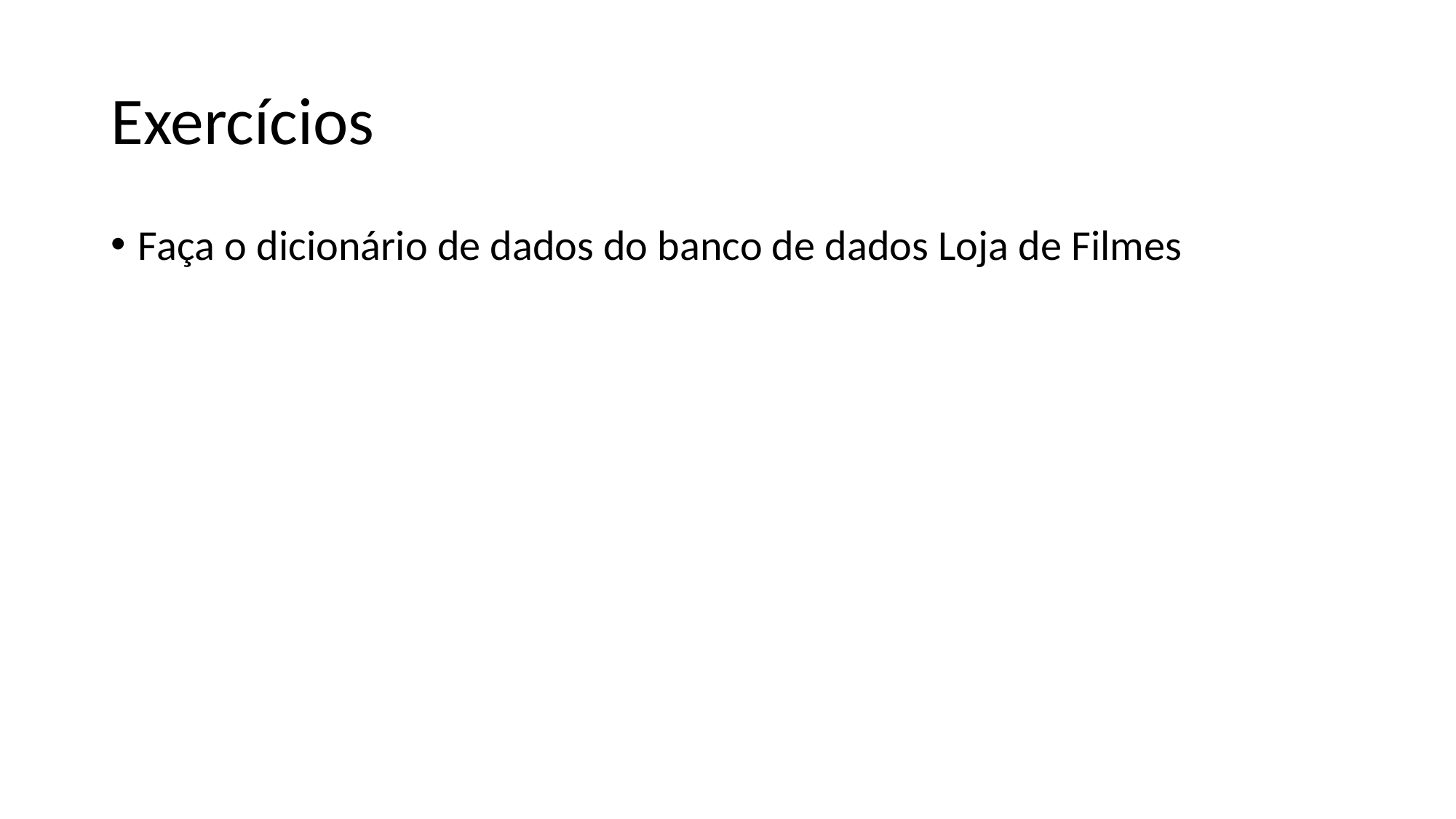

# Exercícios
Faça o dicionário de dados do banco de dados Loja de Filmes